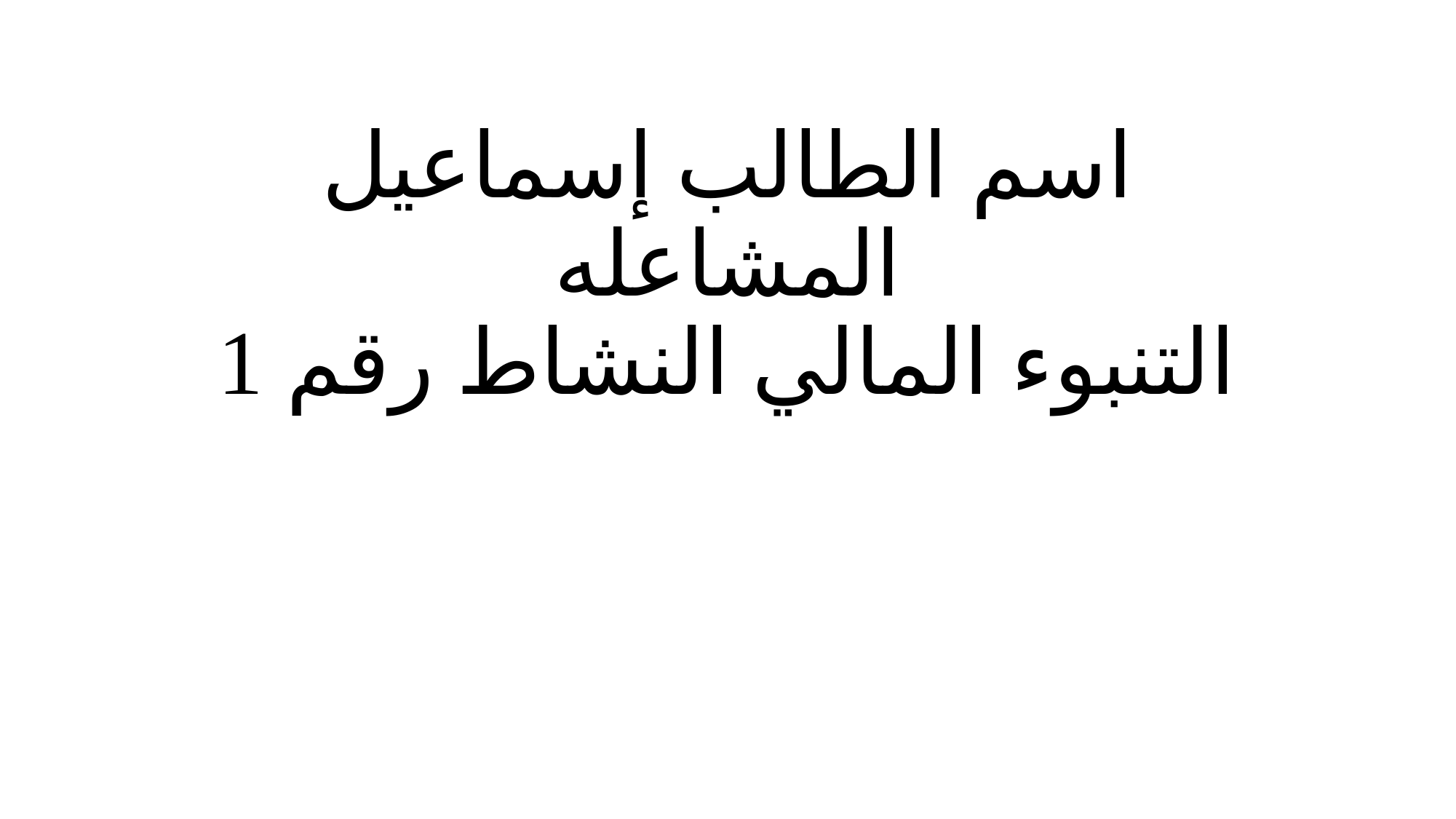

# اسم الطالب إسماعيل المشاعله التنبوء المالي النشاط رقم 1